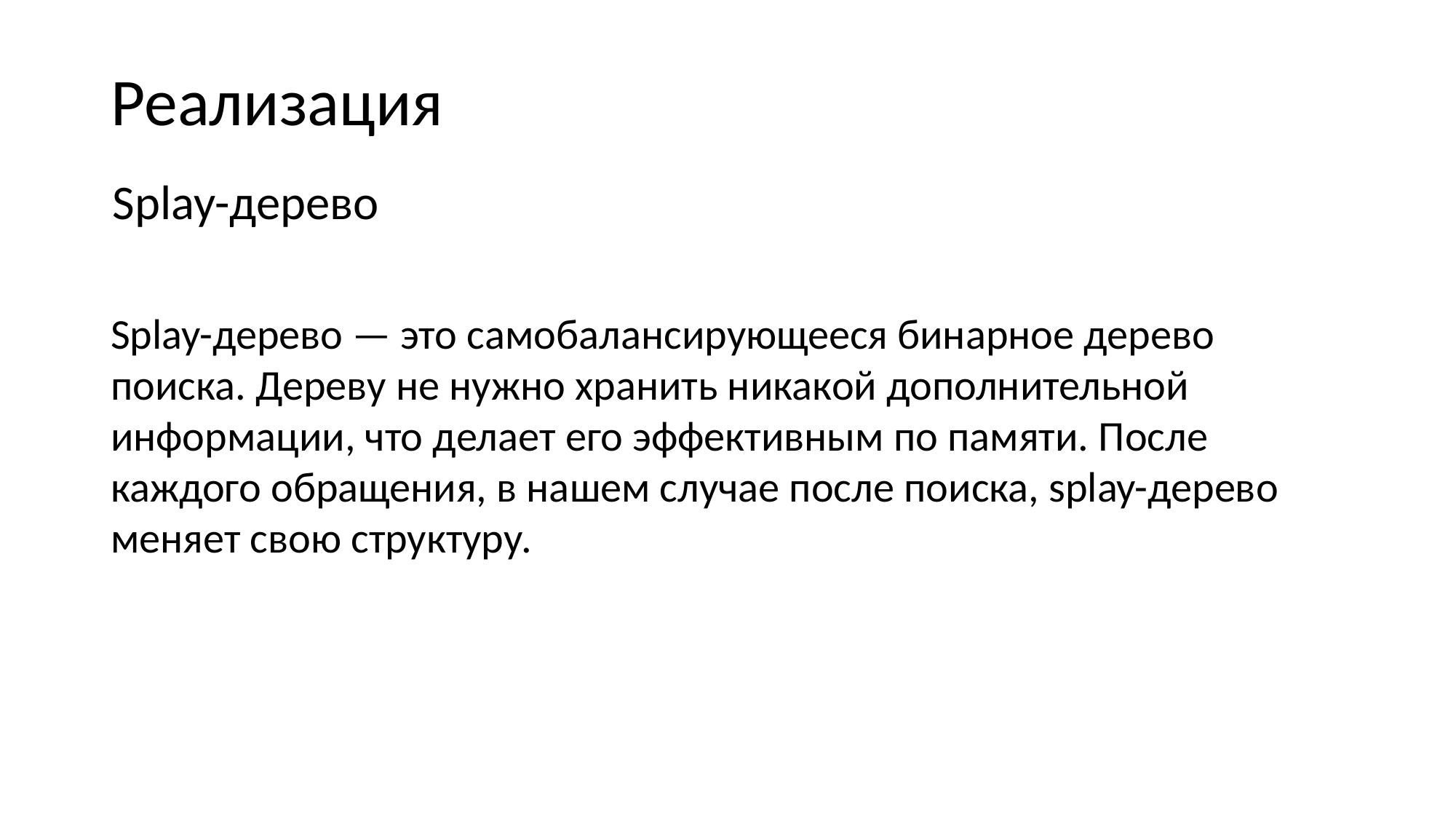

# Реализация
Splay-дерево
Splay-дерево — это самобалансирующееся бинарное дерево поиска. Дереву не нужно хранить никакой дополнительной информации, что делает его эффективным по памяти. После каждого обращения, в нашем случае после поиска, splay-дерево меняет свою структуру.